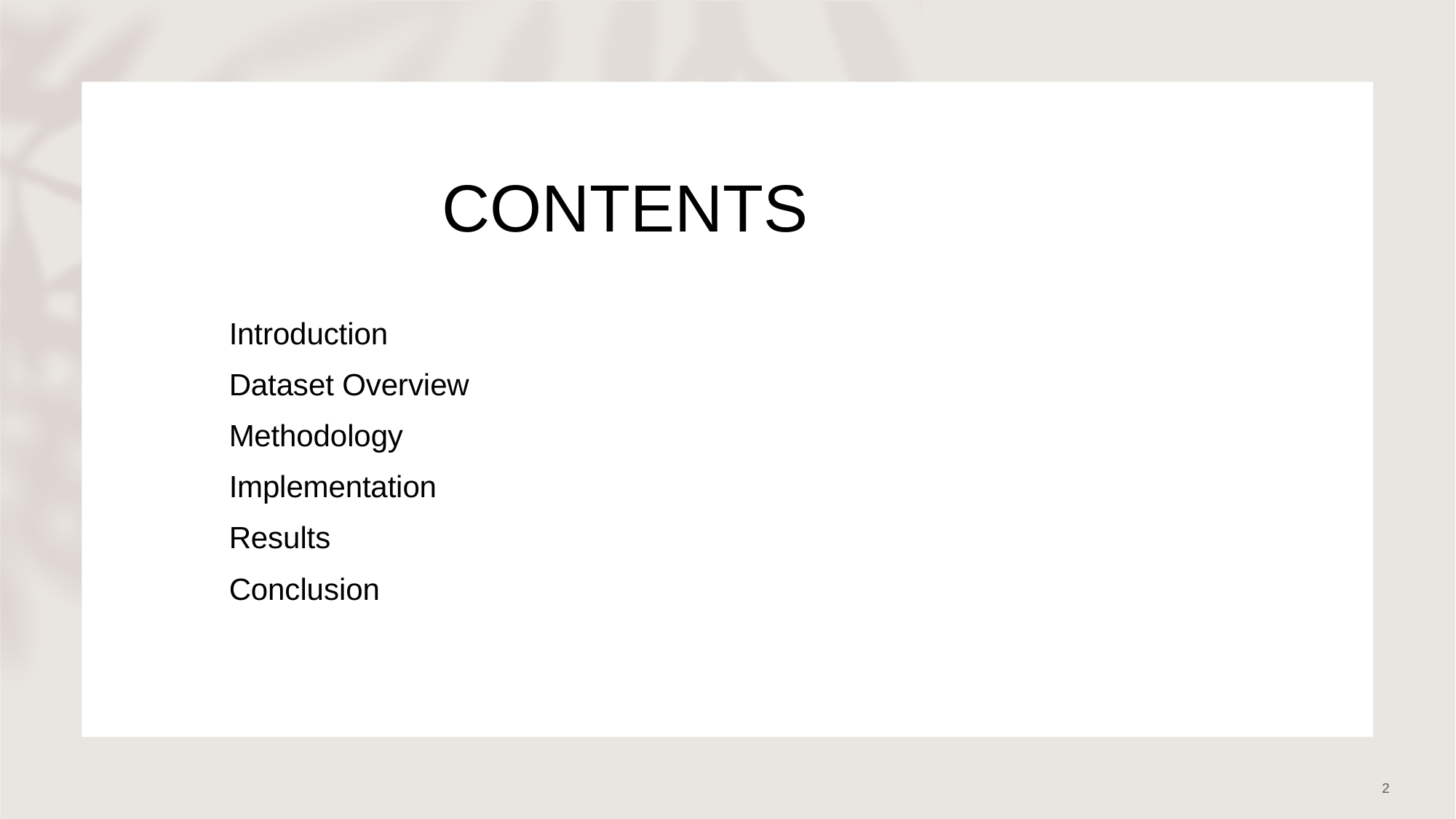

# CONTENTS
Introduction
Dataset Overview
Methodology
Implementation
Results
Conclusion
2